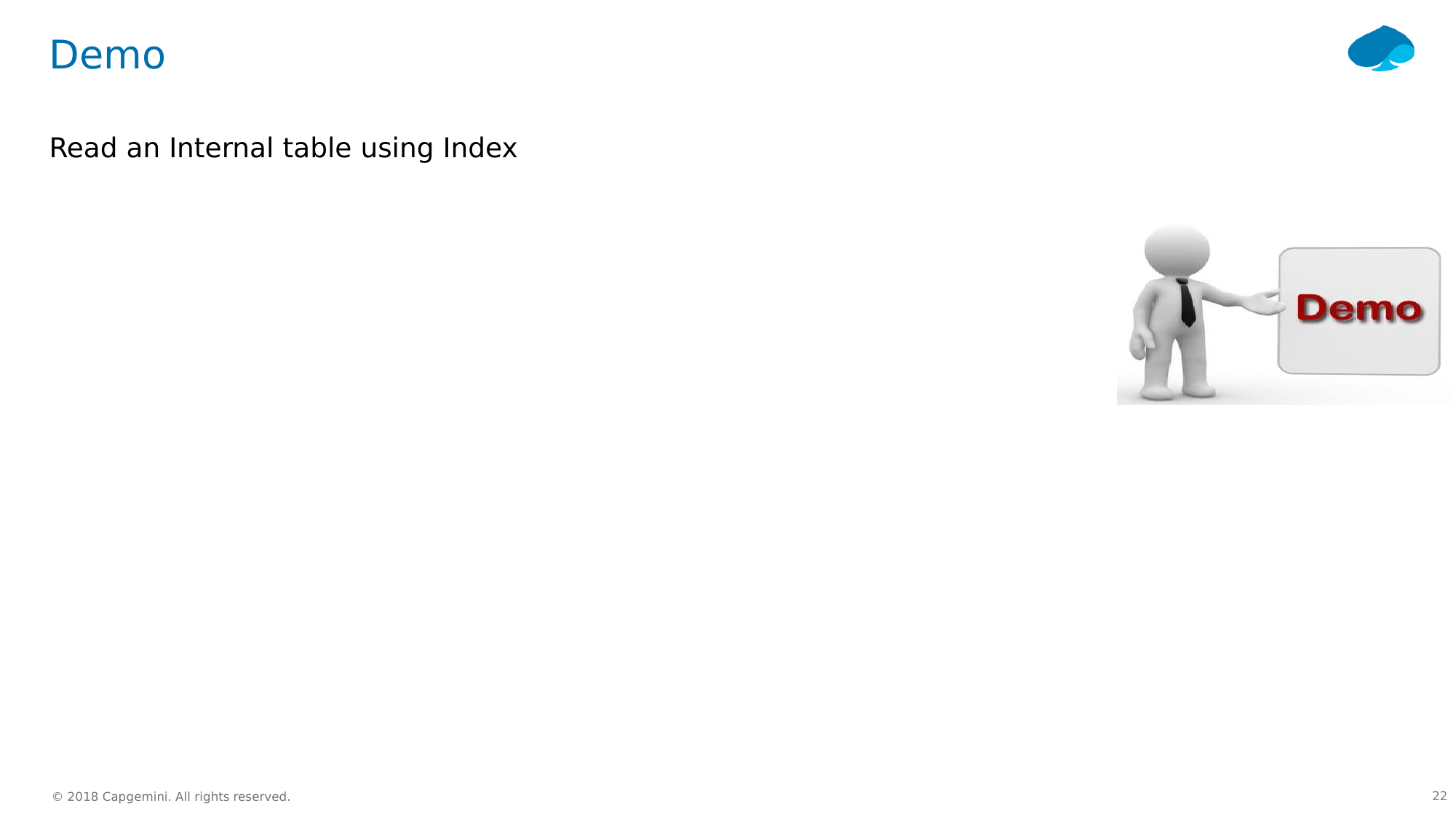

# Demo
Read an Internal table using Index